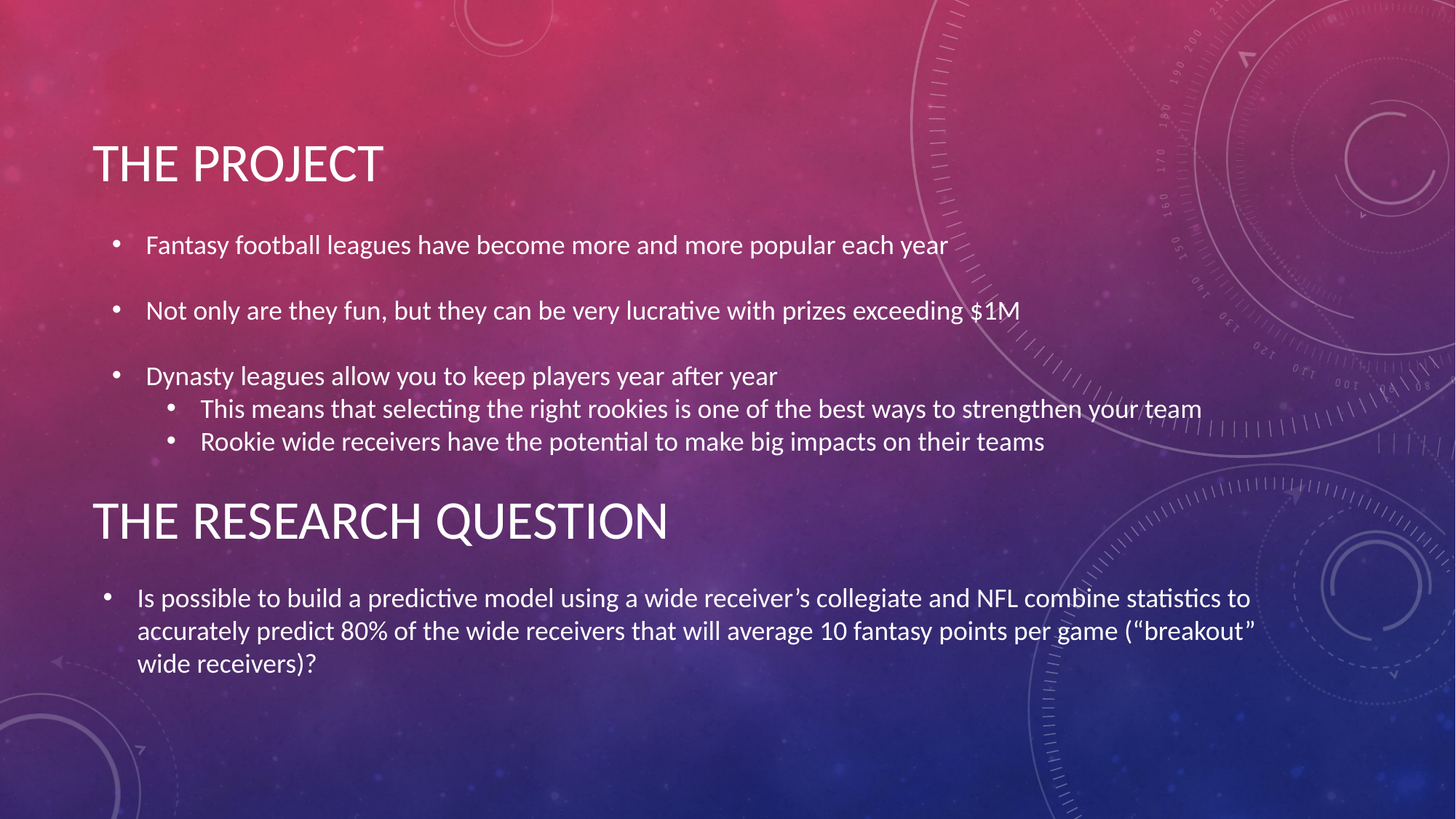

# The Project
Fantasy football leagues have become more and more popular each year

Not only are they fun, but they can be very lucrative with prizes exceeding $1M

Dynasty leagues allow you to keep players year after year
This means that selecting the right rookies is one of the best ways to strengthen your team
Rookie wide receivers have the potential to make big impacts on their teams

The Research Question

Is possible to build a predictive model using a wide receiver’s collegiate and NFL combine statistics to accurately predict 80% of the wide receivers that will average 10 fantasy points per game (“breakout” wide receivers)?